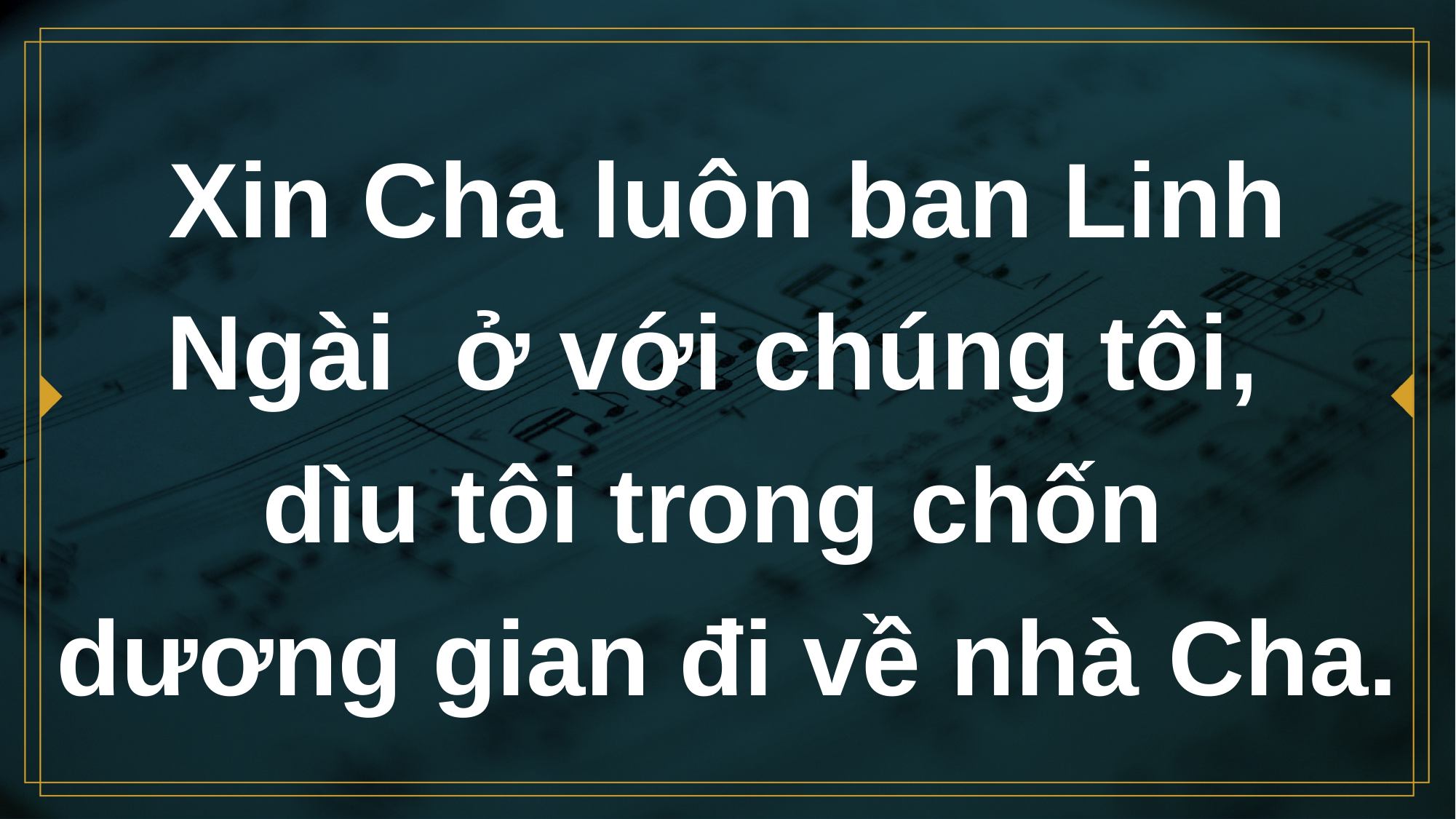

# Xin Cha luôn ban Linh Ngài  ở với chúng tôi, dìu tôi trong chốn dương gian đi về nhà Cha.